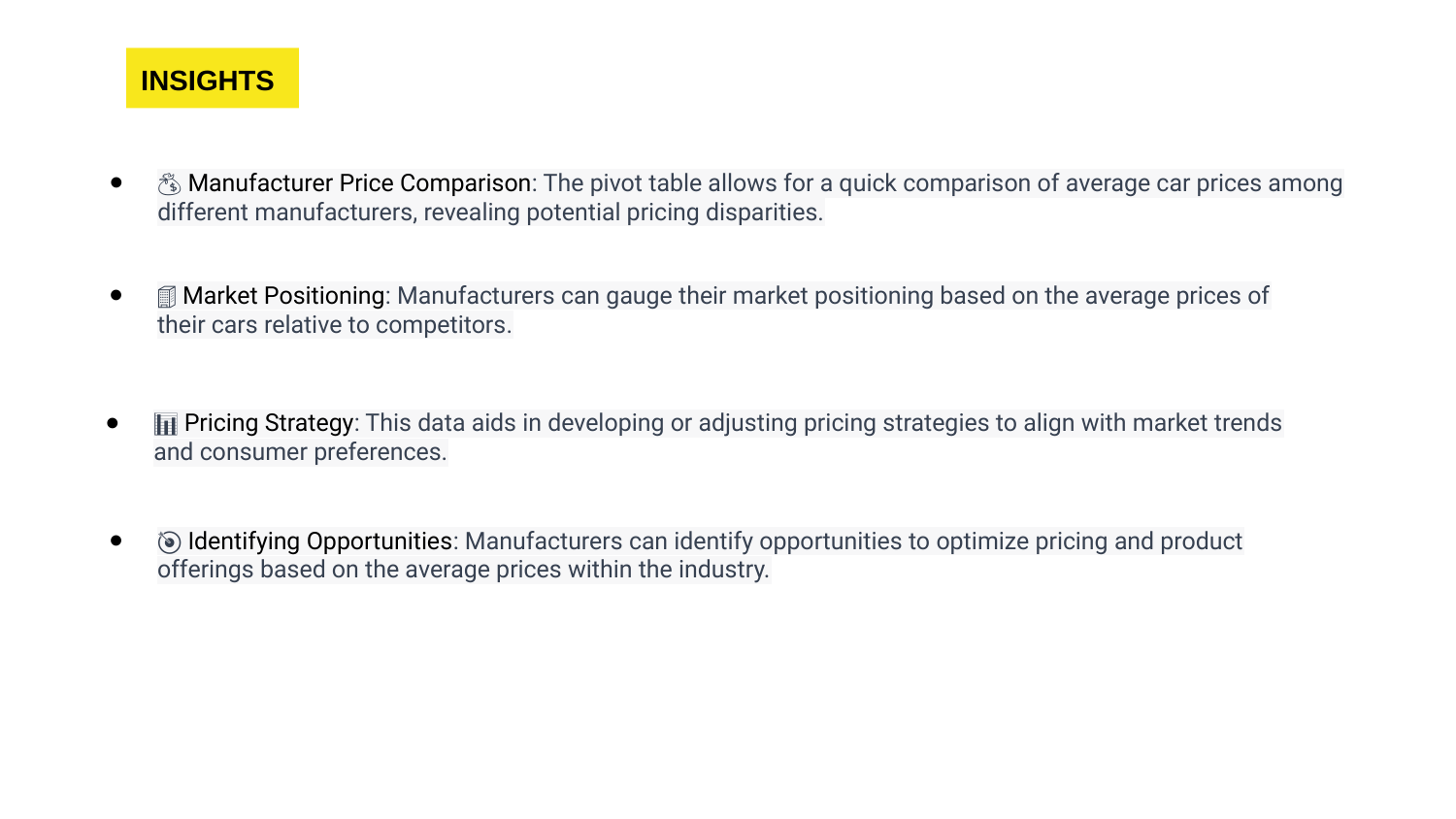

INSIGHTS
💰 Manufacturer Price Comparison: The pivot table allows for a quick comparison of average car prices among different manufacturers, revealing potential pricing disparities.
🏢 Market Positioning: Manufacturers can gauge their market positioning based on the average prices of their cars relative to competitors.
📊 Pricing Strategy: This data aids in developing or adjusting pricing strategies to align with market trends and consumer preferences.
🎯 Identifying Opportunities: Manufacturers can identify opportunities to optimize pricing and product offerings based on the average prices within the industry.